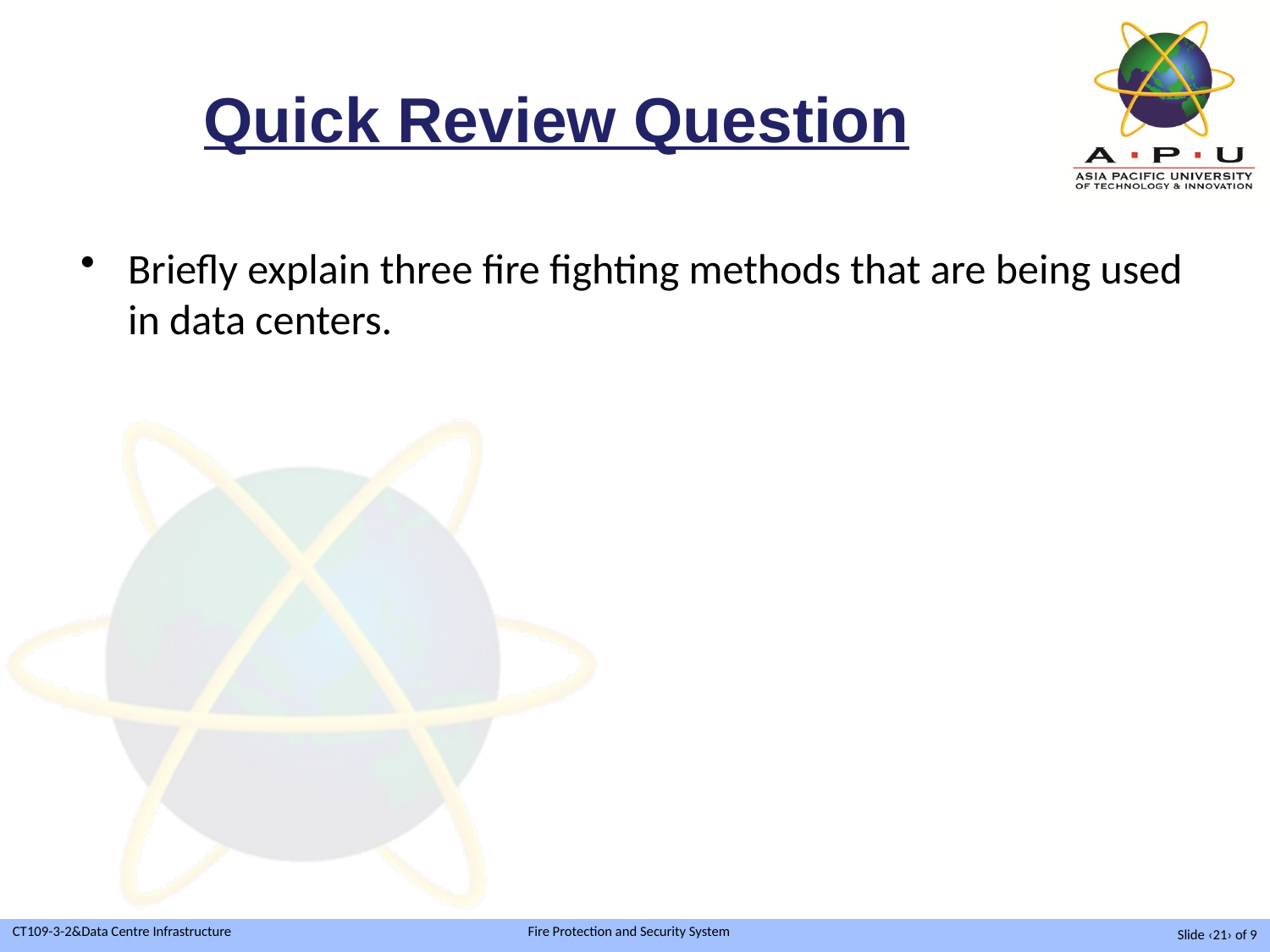

# Quick Review Question
Briefly explain three fire fighting methods that are being used in data centers.
Slide ‹21› of 9